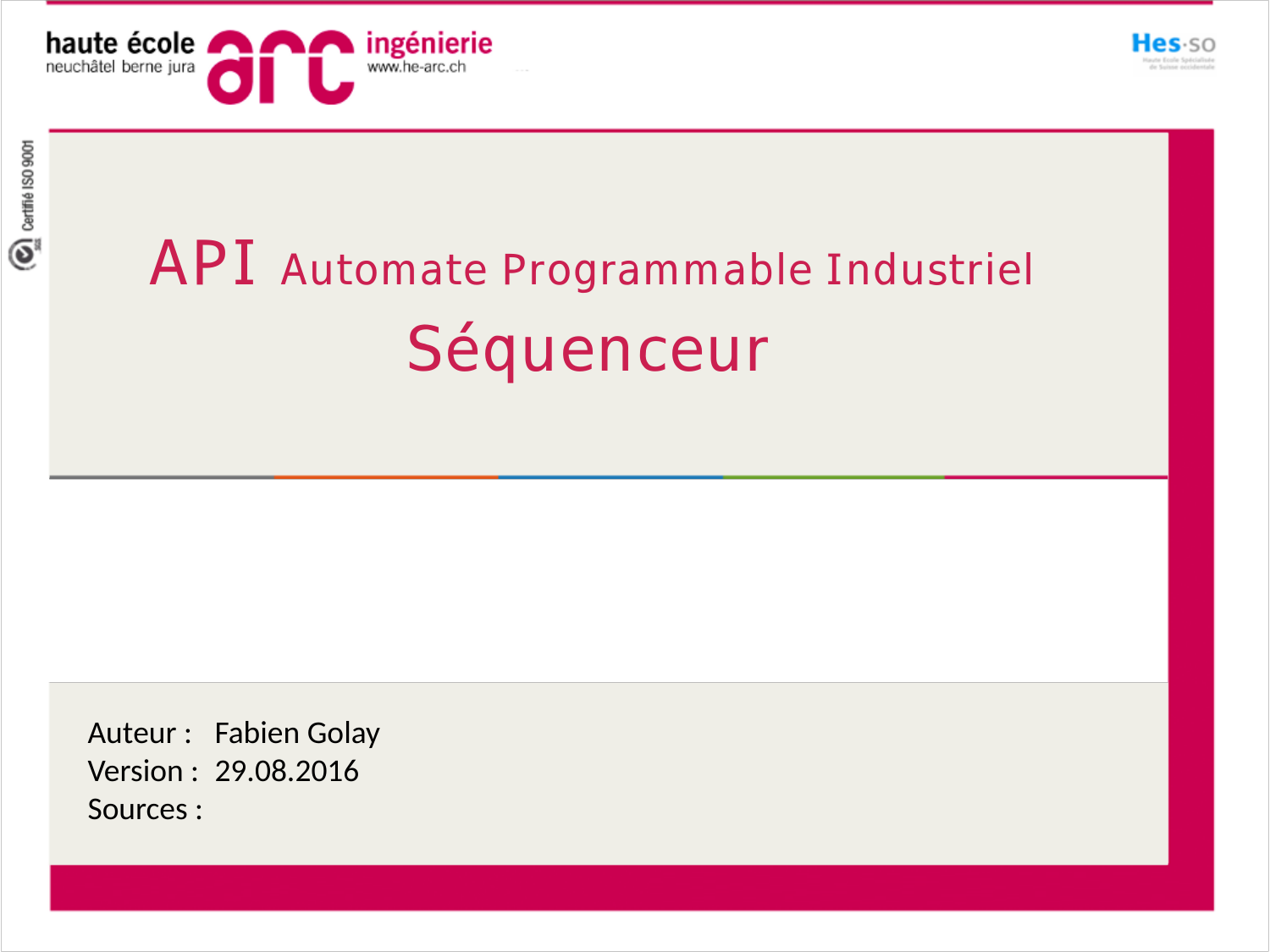

API Automate Programmable Industriel
Séquenceur
Auteur :	Fabien Golay
Version : 	29.08.2016
Sources :